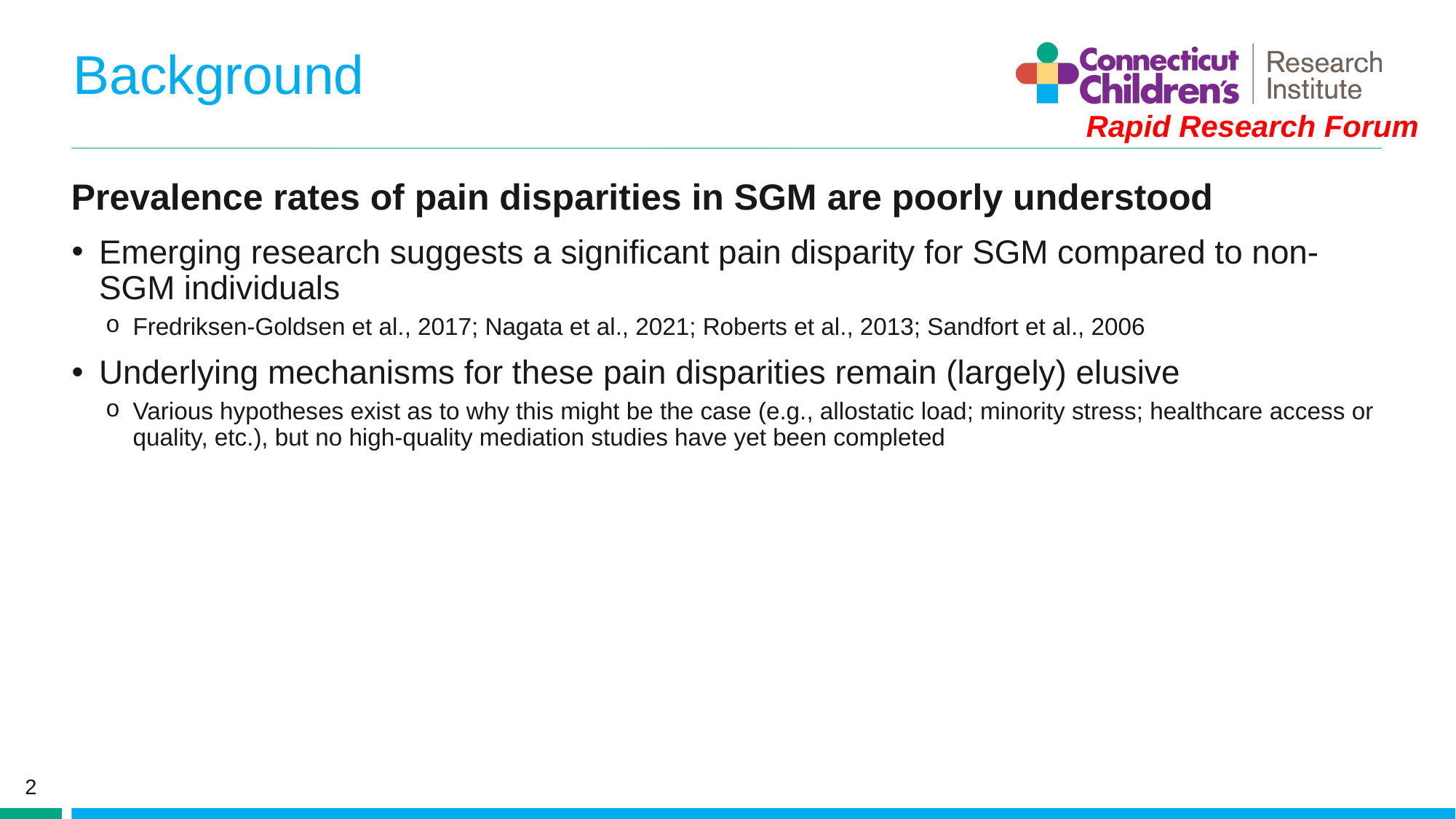

# Background
Rapid Research Forum
Prevalence rates of pain disparities in SGM are poorly understood
Emerging research suggests a significant pain disparity for SGM compared to non-SGM individuals
Fredriksen-Goldsen et al., 2017; Nagata et al., 2021; Roberts et al., 2013; Sandfort et al., 2006
Underlying mechanisms for these pain disparities remain (largely) elusive
Various hypotheses exist as to why this might be the case (e.g., allostatic load; minority stress; healthcare access or quality, etc.), but no high-quality mediation studies have yet been completed
2